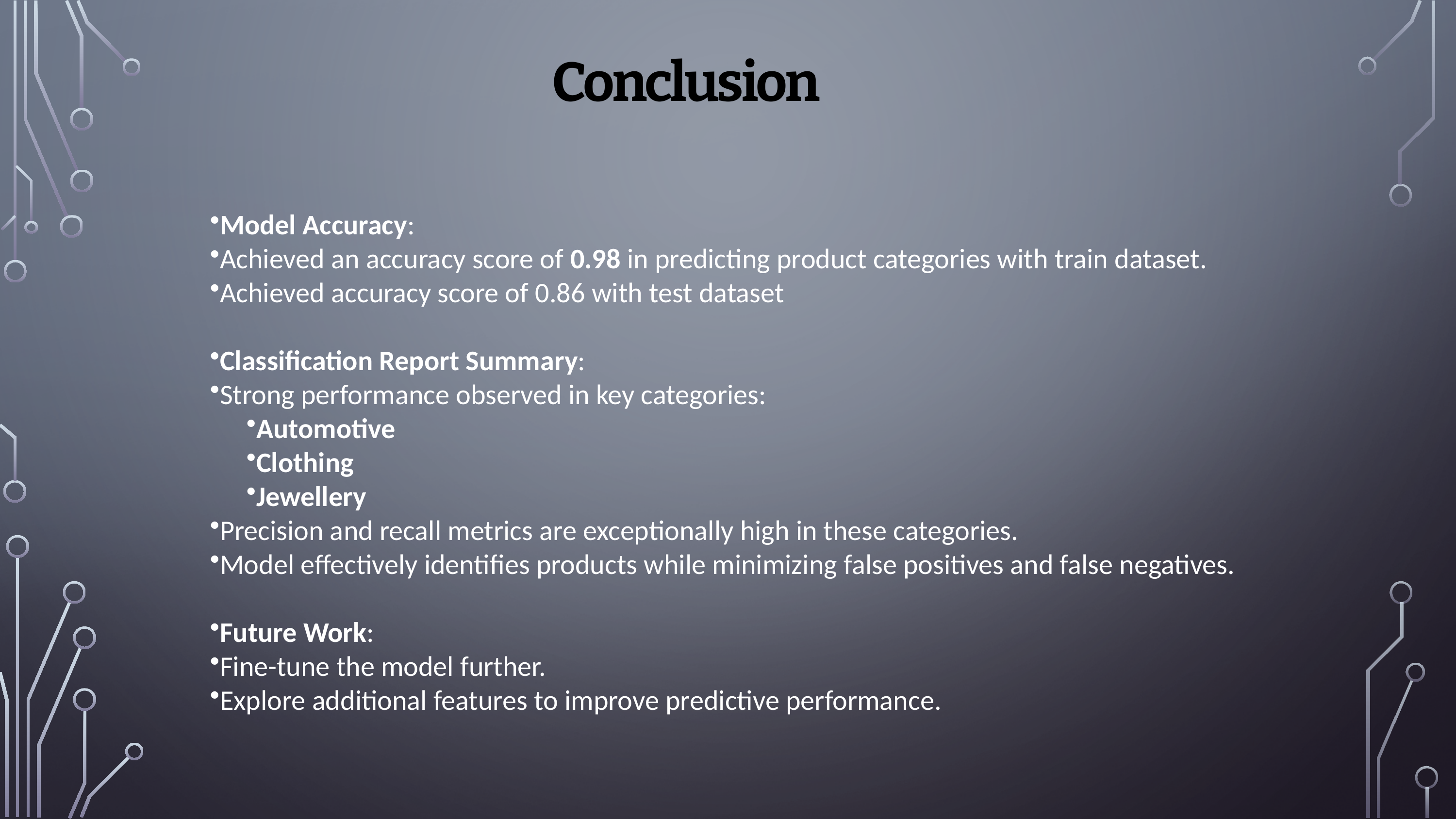

Conclusion
Model Accuracy:
Achieved an accuracy score of 0.98 in predicting product categories with train dataset.
Achieved accuracy score of 0.86 with test dataset

Classification Report Summary:
Strong performance observed in key categories:
Automotive
Clothing
Jewellery
Precision and recall metrics are exceptionally high in these categories.
Model effectively identifies products while minimizing false positives and false negatives.

Future Work:
Fine-tune the model further.
Explore additional features to improve predictive performance.